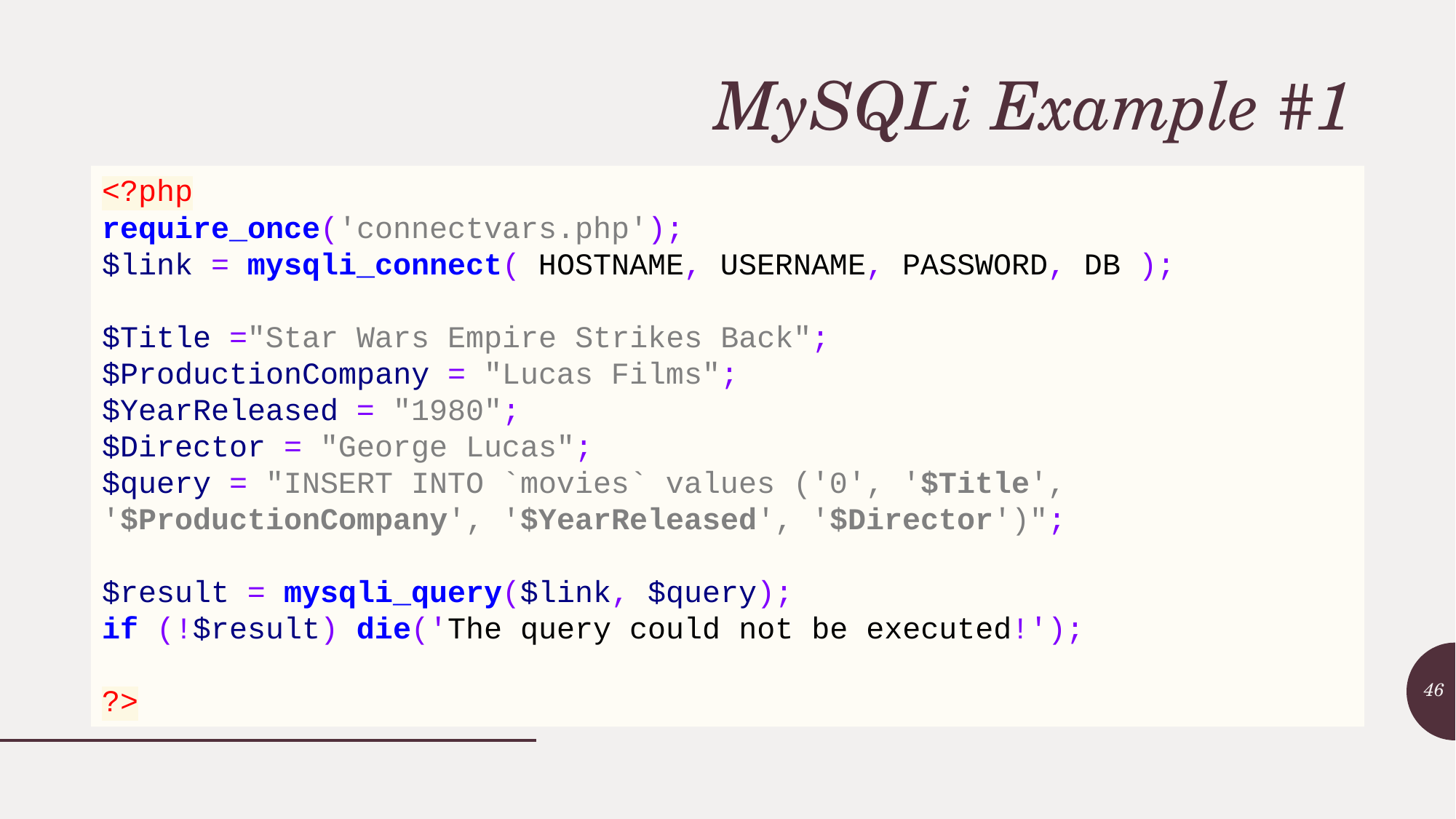

# MySQLi Example #1
<?php
require_once('connectvars.php');
$link = mysqli_connect( HOSTNAME, USERNAME, PASSWORD, DB );

$Title ="Star Wars Empire Strikes Back";
$ProductionCompany = "Lucas Films";
$YearReleased = "1980";
$Director = "George Lucas";
$query = "INSERT INTO `movies` values ('0', '$Title', '$ProductionCompany', '$YearReleased', '$Director')";

$result = mysqli_query($link, $query);
if (!$result) die('The query could not be executed!');

?>
46